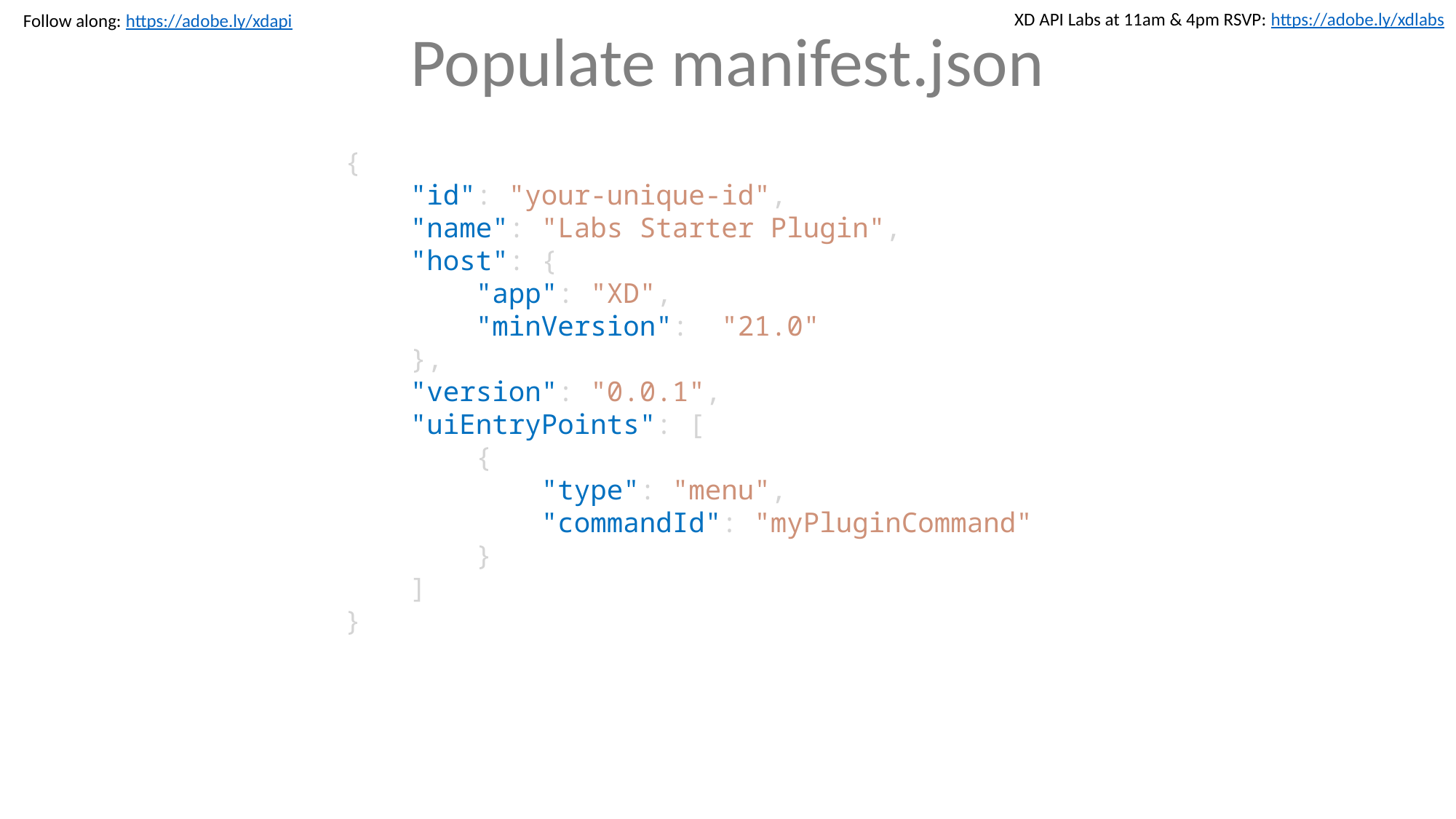

Populate manifest.json
{
    "id": "your-unique-id",
    "name": "Labs Starter Plugin",
    "host": {
        "app": "XD",
        "minVersion":  "21.0"
    },
    "version": "0.0.1",
    "uiEntryPoints": [
        {
            "type": "menu",
            "commandId": "myPluginCommand"
        }
    ]
}